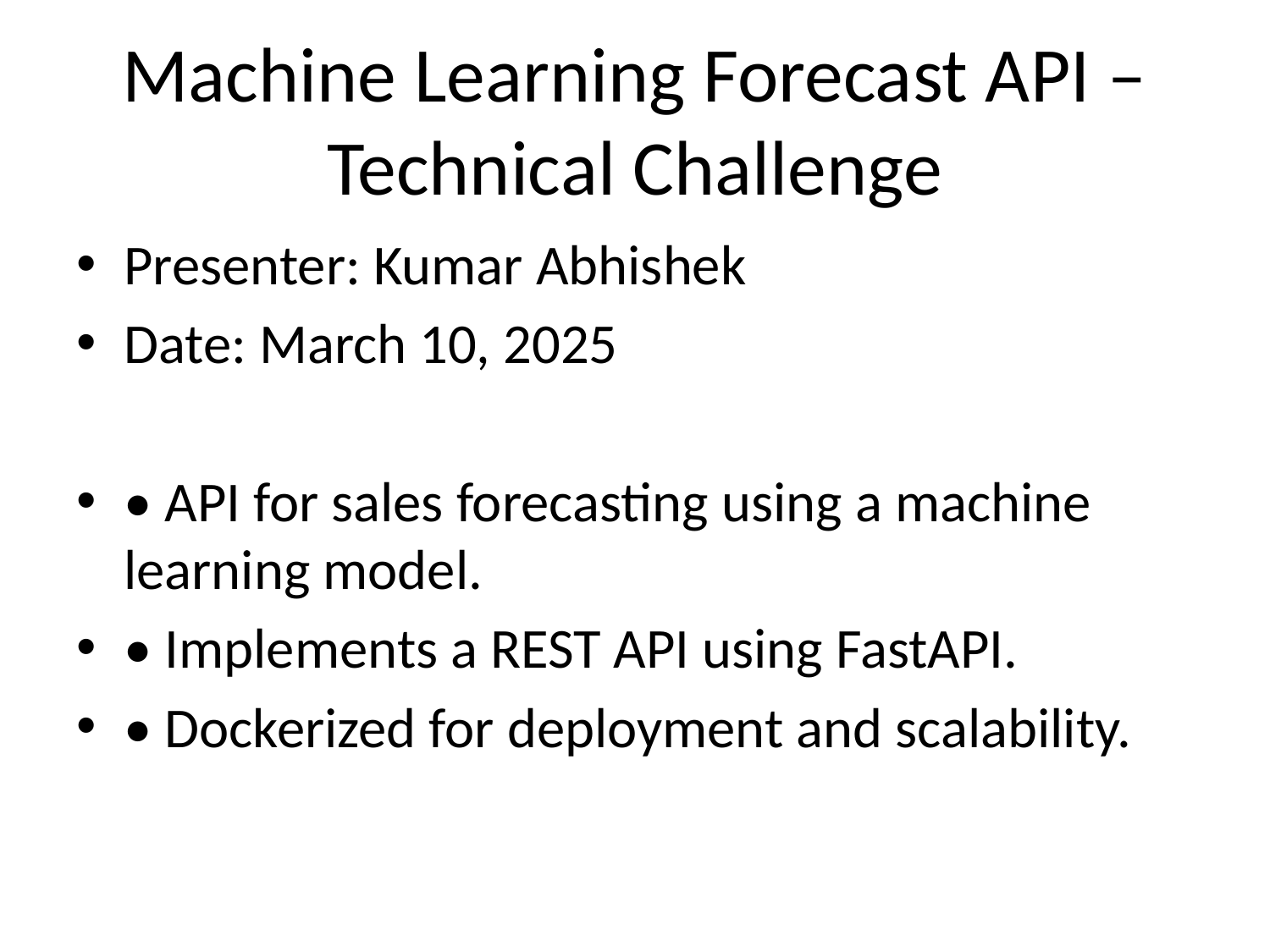

# Machine Learning Forecast API – Technical Challenge
Presenter: Kumar Abhishek
Date: March 10, 2025

• API for sales forecasting using a machine learning model.
• Implements a REST API using FastAPI.
• Dockerized for deployment and scalability.